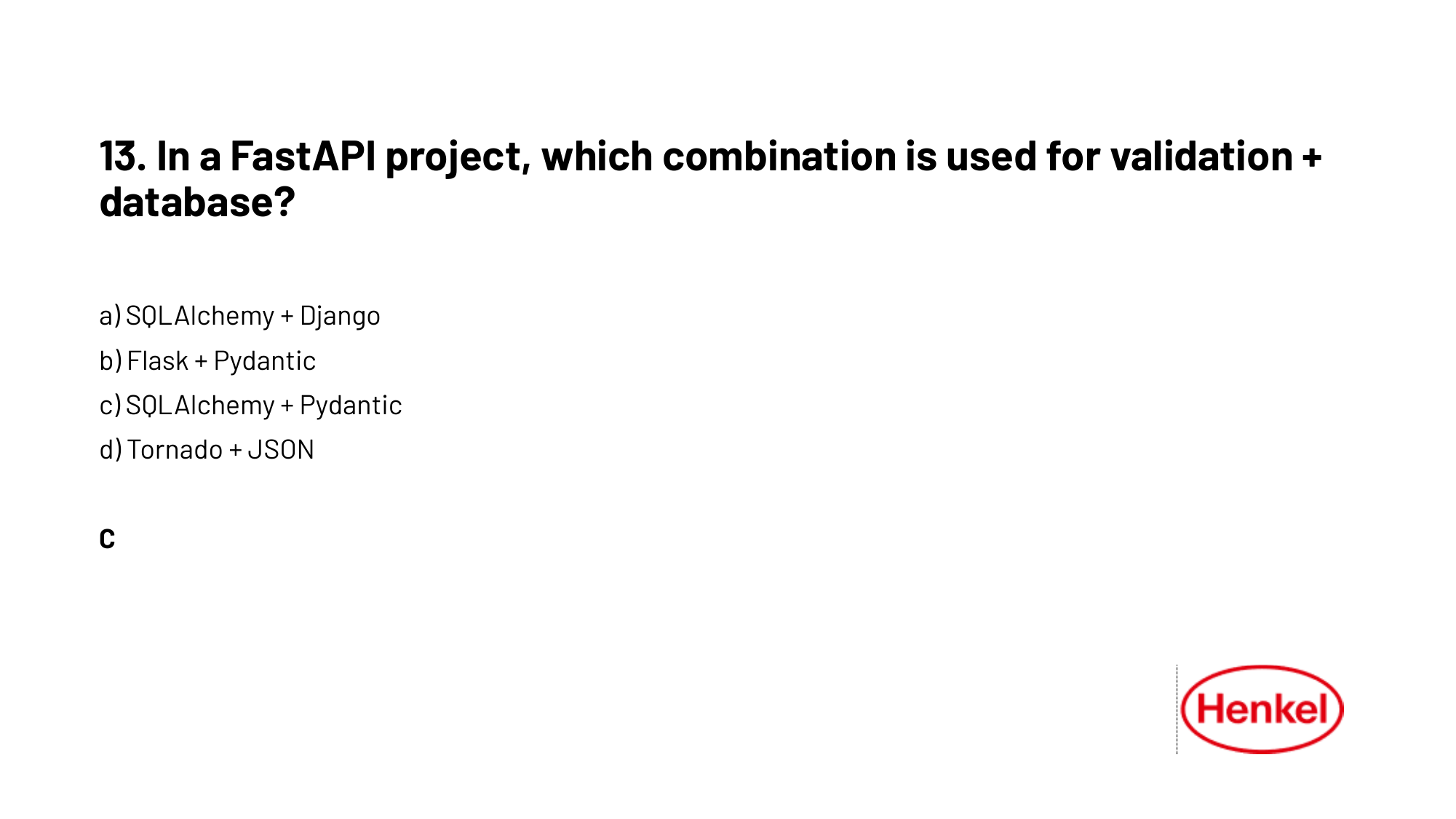

13. In a FastAPI project, which combination is used for validation + database?

a) SQLAlchemy + Django
b) Flask + Pydantic
c) SQLAlchemy + Pydantic
d) Tornado + JSON

C